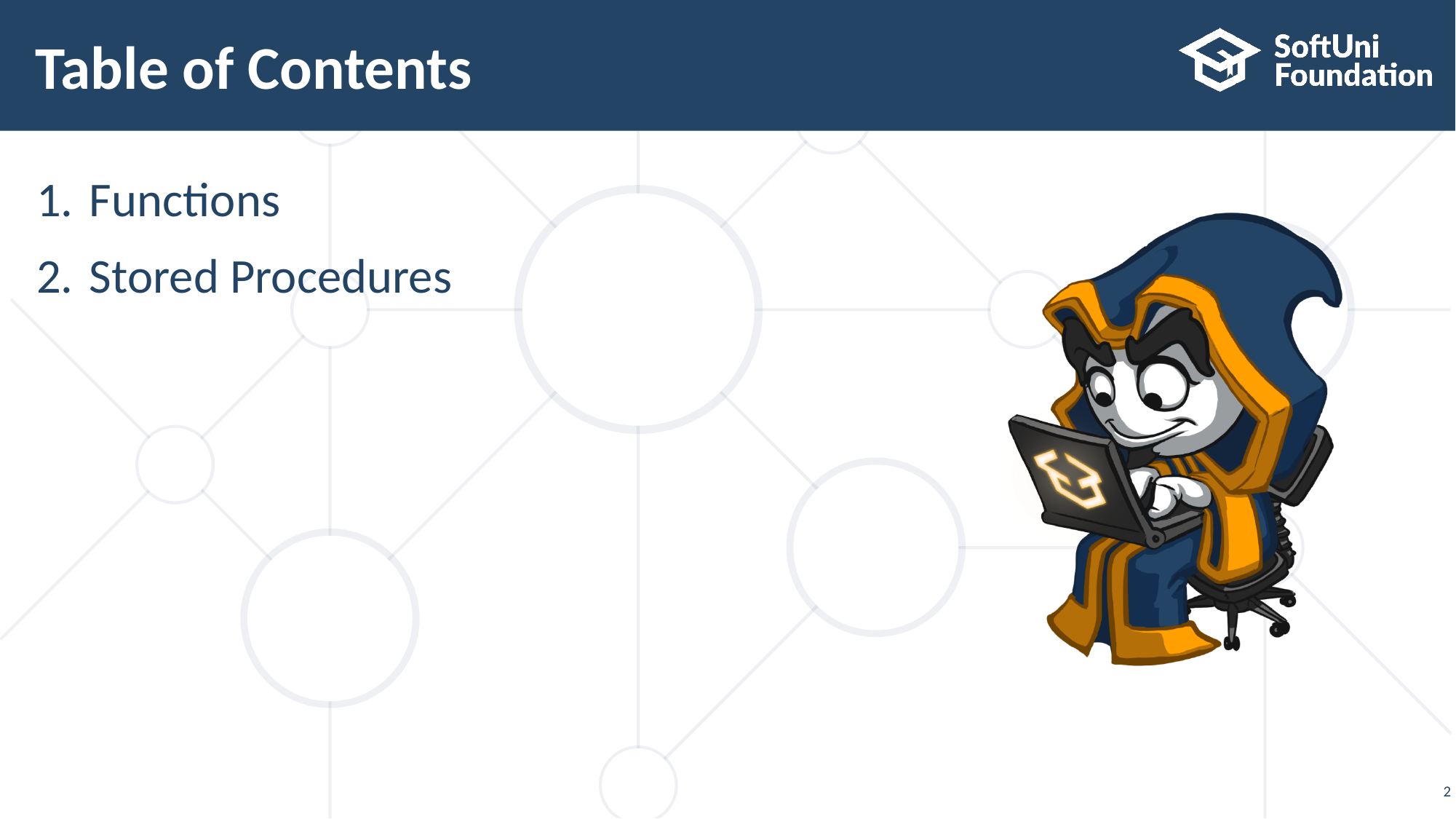

# Table of Contents
Functions
Stored Procedures

2